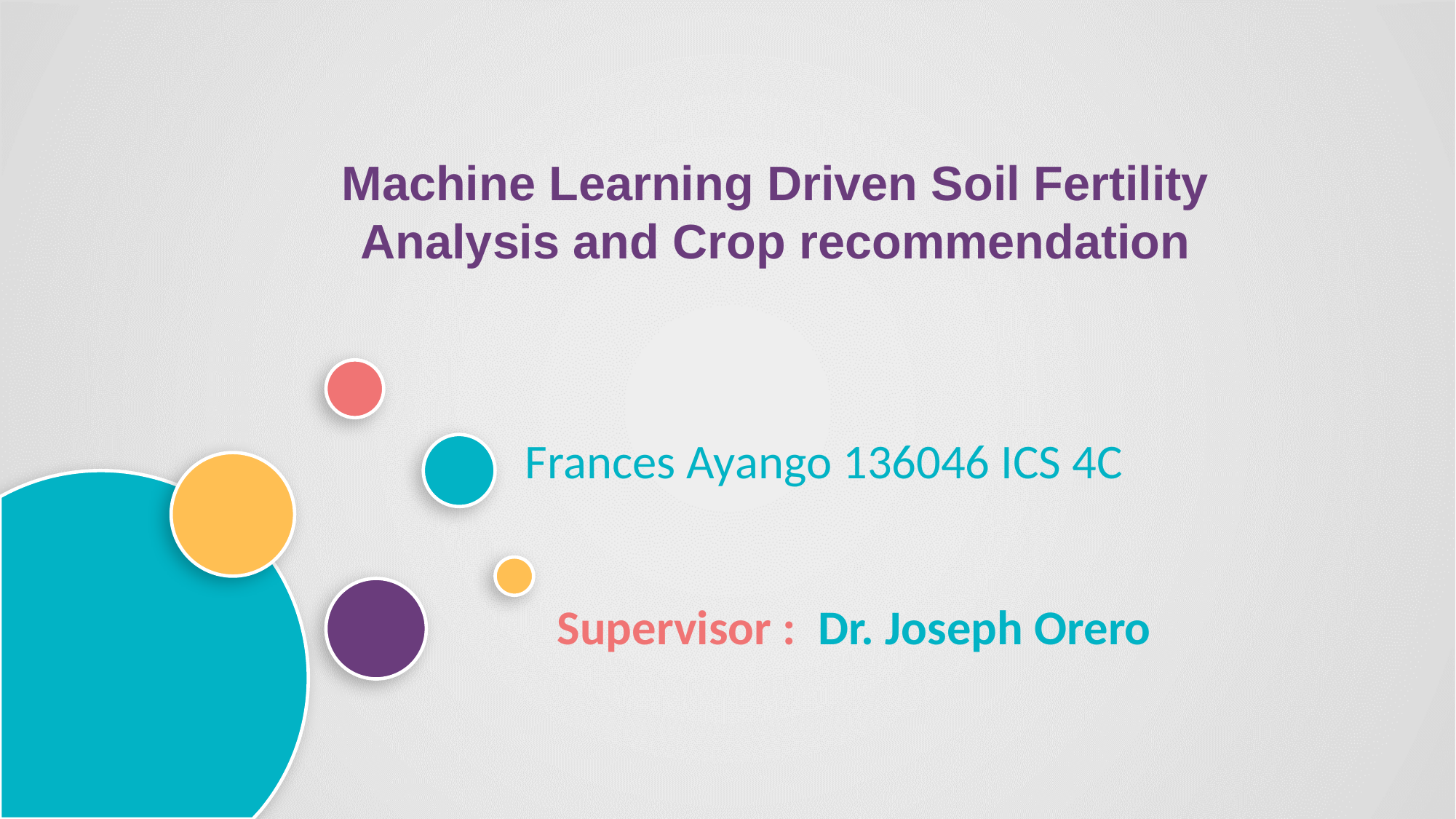

Machine Learning Driven Soil Fertility Analysis and Crop recommendation

Frances Ayango 136046 ICS 4C

Supervisor :  Dr. Joseph Orero